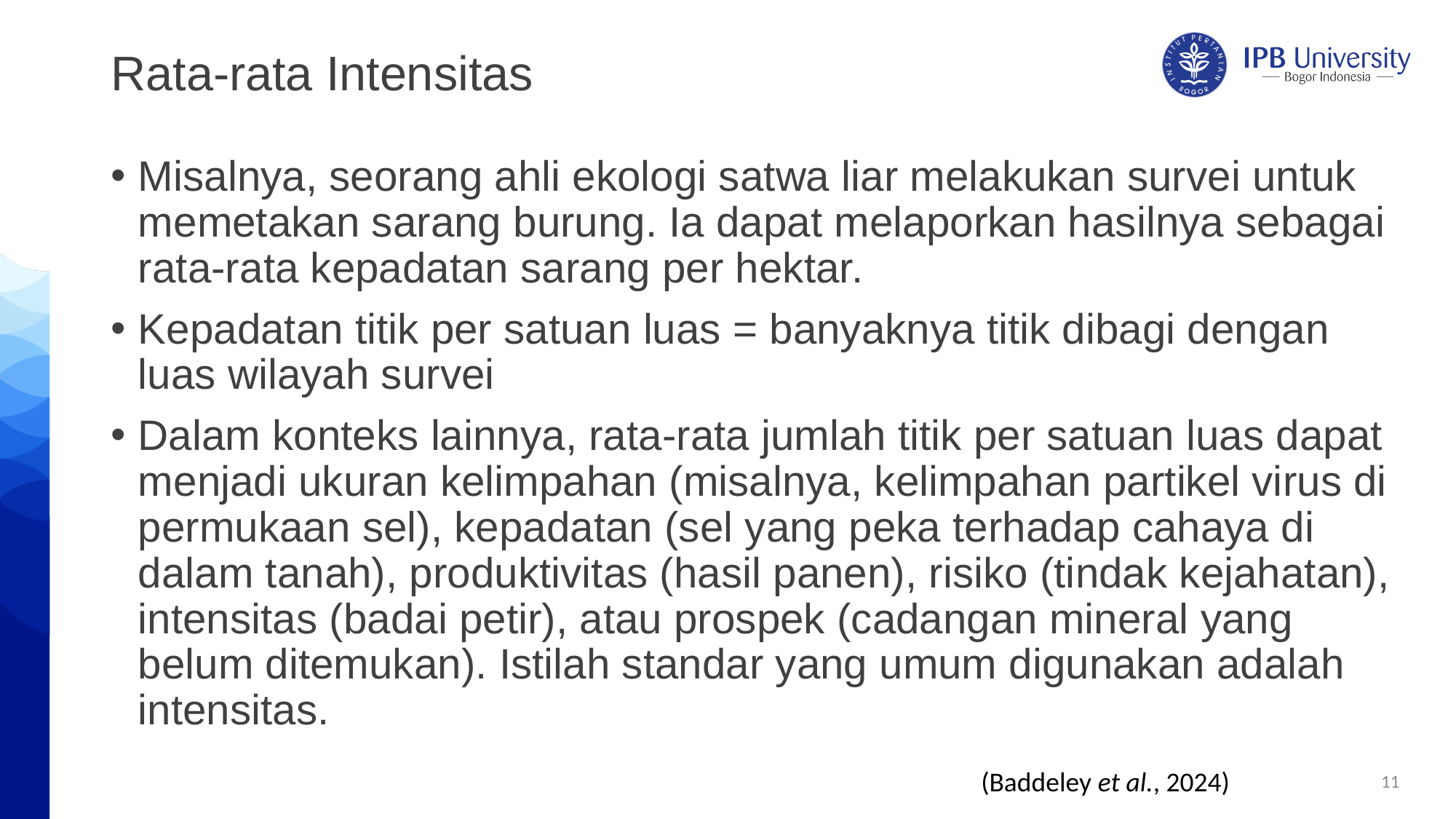

# Rata-rata Intensitas
Misalnya, seorang ahli ekologi satwa liar melakukan survei untuk memetakan sarang burung. Ia dapat melaporkan hasilnya sebagai rata-rata kepadatan sarang per hektar.
Kepadatan titik per satuan luas = banyaknya titik dibagi dengan luas wilayah survei
Dalam konteks lainnya, rata-rata jumlah titik per satuan luas dapat menjadi ukuran kelimpahan (misalnya, kelimpahan partikel virus di permukaan sel), kepadatan (sel yang peka terhadap cahaya di dalam tanah), produktivitas (hasil panen), risiko (tindak kejahatan), intensitas (badai petir), atau prospek (cadangan mineral yang belum ditemukan). Istilah standar yang umum digunakan adalah intensitas.

(Baddeley et al., 2024)
11